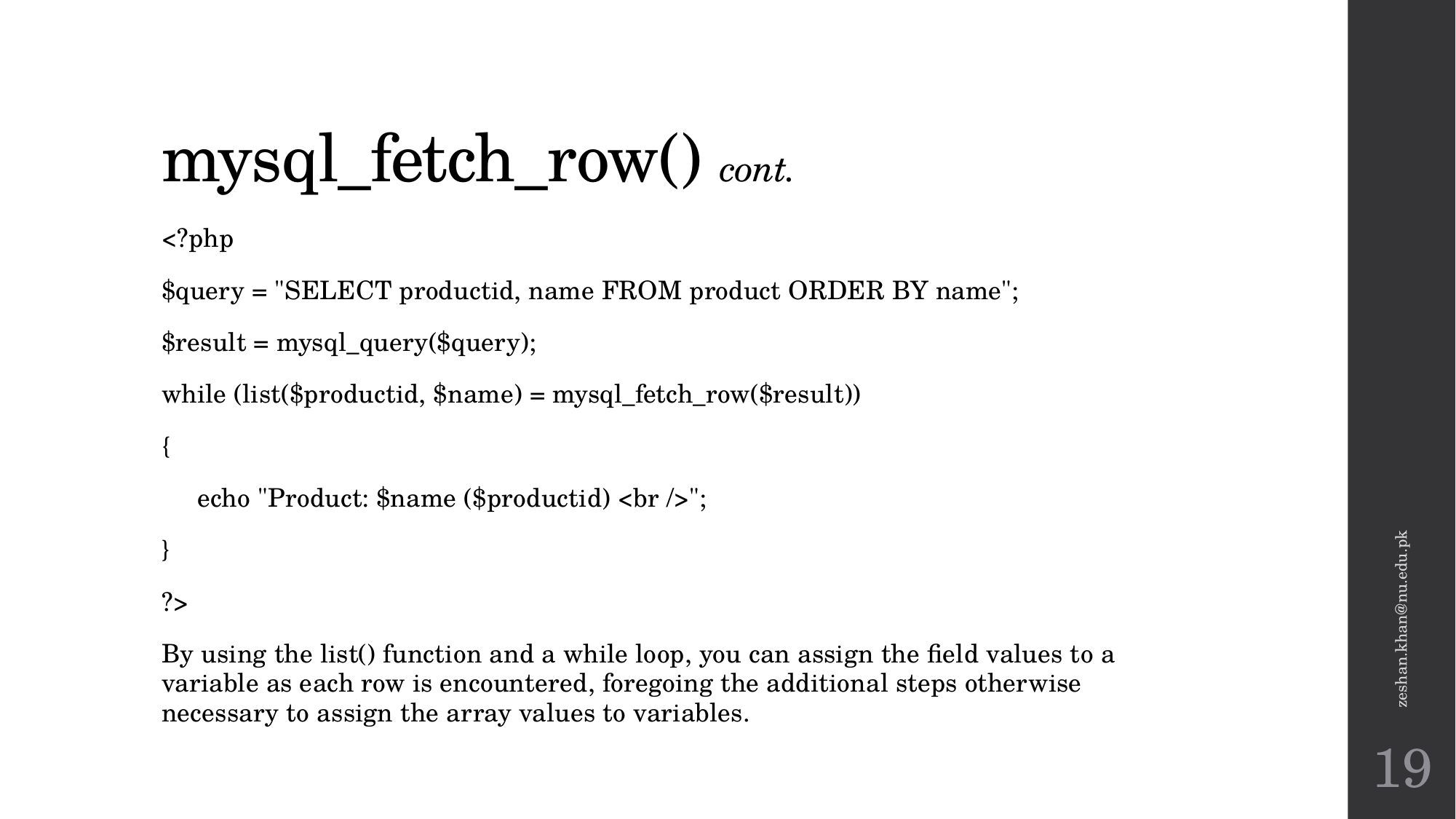

# mysql_fetch_row() cont.
<?php
$query = "SELECT productid, name FROM product ORDER BY name";
$result = mysql_query($query);
while (list($productid, $name) = mysql_fetch_row($result))
{
     echo "Product: $name ($productid) <br />";
}
?>
By using the list() function and a while loop, you can assign the field values to a variable as each row is encountered, foregoing the additional steps otherwise necessary to assign the array values to variables.

zeshan.khan@nu.edu.pk
19